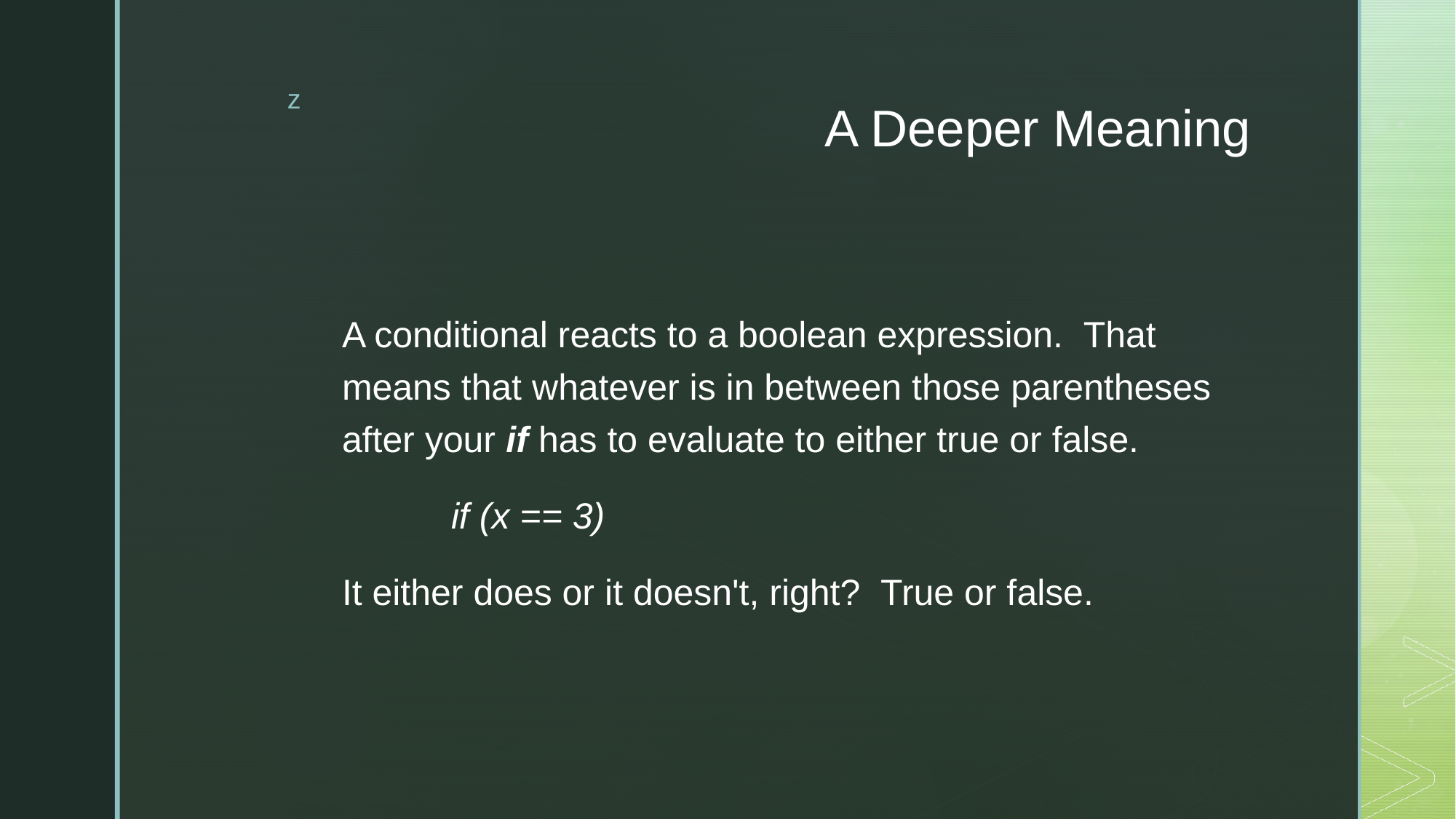

# A Deeper Meaning
A conditional reacts to a boolean expression.  That means that whatever is in between those parentheses after your if has to evaluate to either true or false.
	if (x == 3)
It either does or it doesn't, right?  True or false.